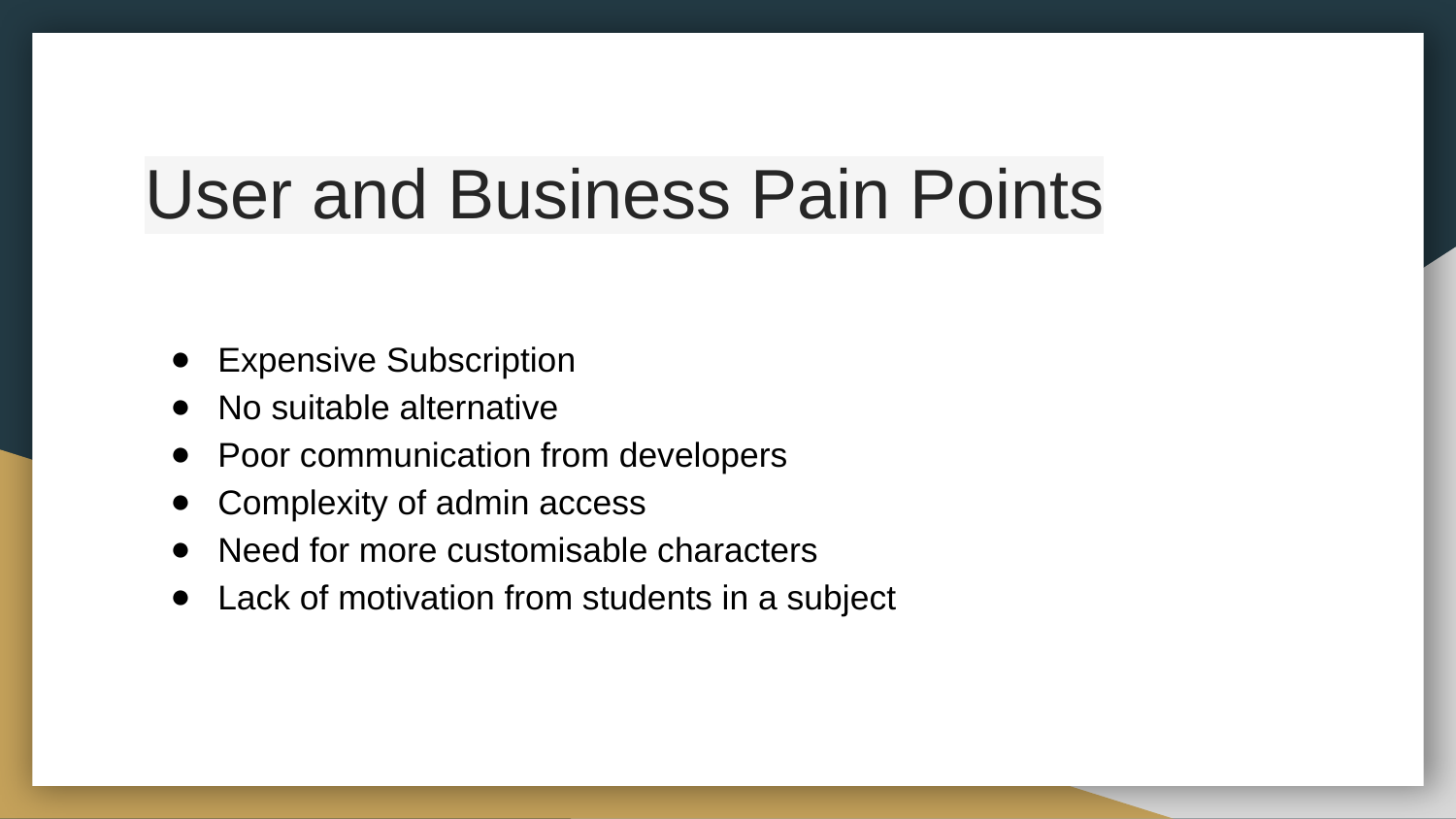

# User and Business Pain Points
Expensive Subscription
No suitable alternative
Poor communication from developers
Complexity of admin access
Need for more customisable characters
Lack of motivation from students in a subject